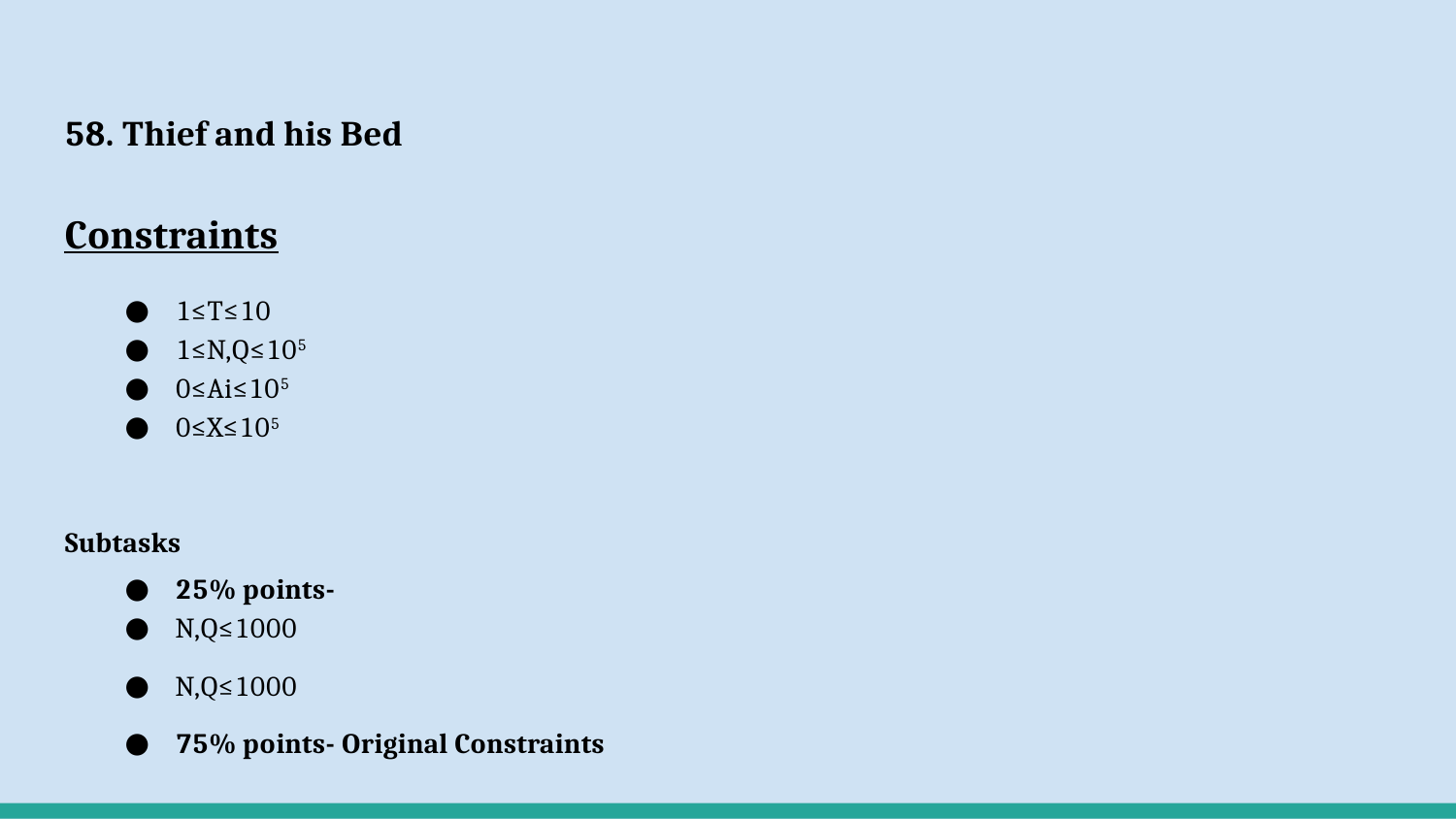

# 58. Thief and his Bed
Constraints
1≤T≤10
1≤N,Q≤105
0≤Ai≤105
0≤X≤105
Subtasks
25% points-
N,Q≤1000
N,Q≤1000
75% points- Original Constraints